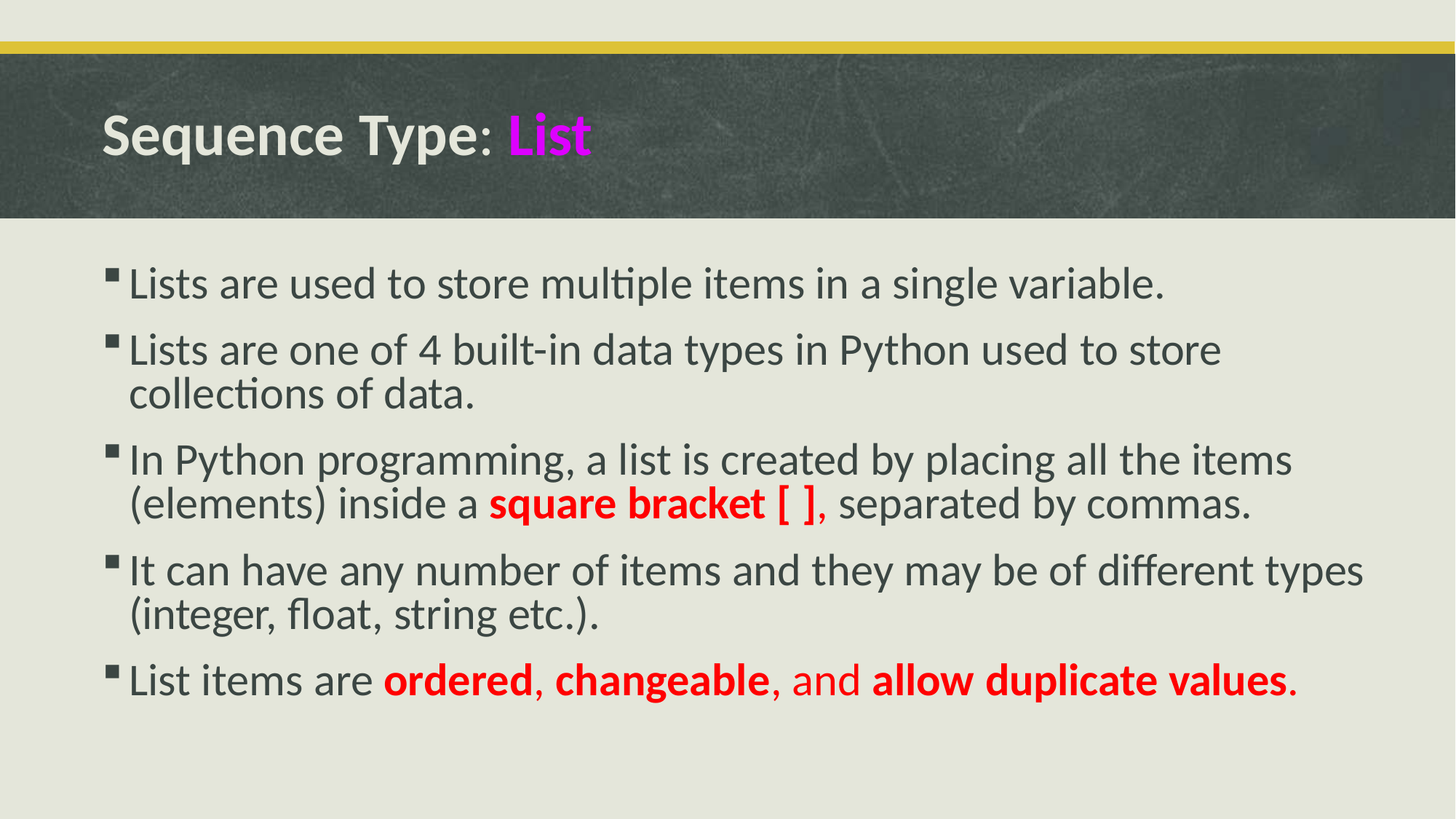

# Sequence Type: List
Lists are used to store multiple items in a single variable.
Lists are one of 4 built-in data types in Python used to store collections of data.
In Python programming, a list is created by placing all the items (elements) inside a square bracket [ ], separated by commas.
It can have any number of items and they may be of different types (integer, float, string etc.).
List items are ordered, changeable, and allow duplicate values.